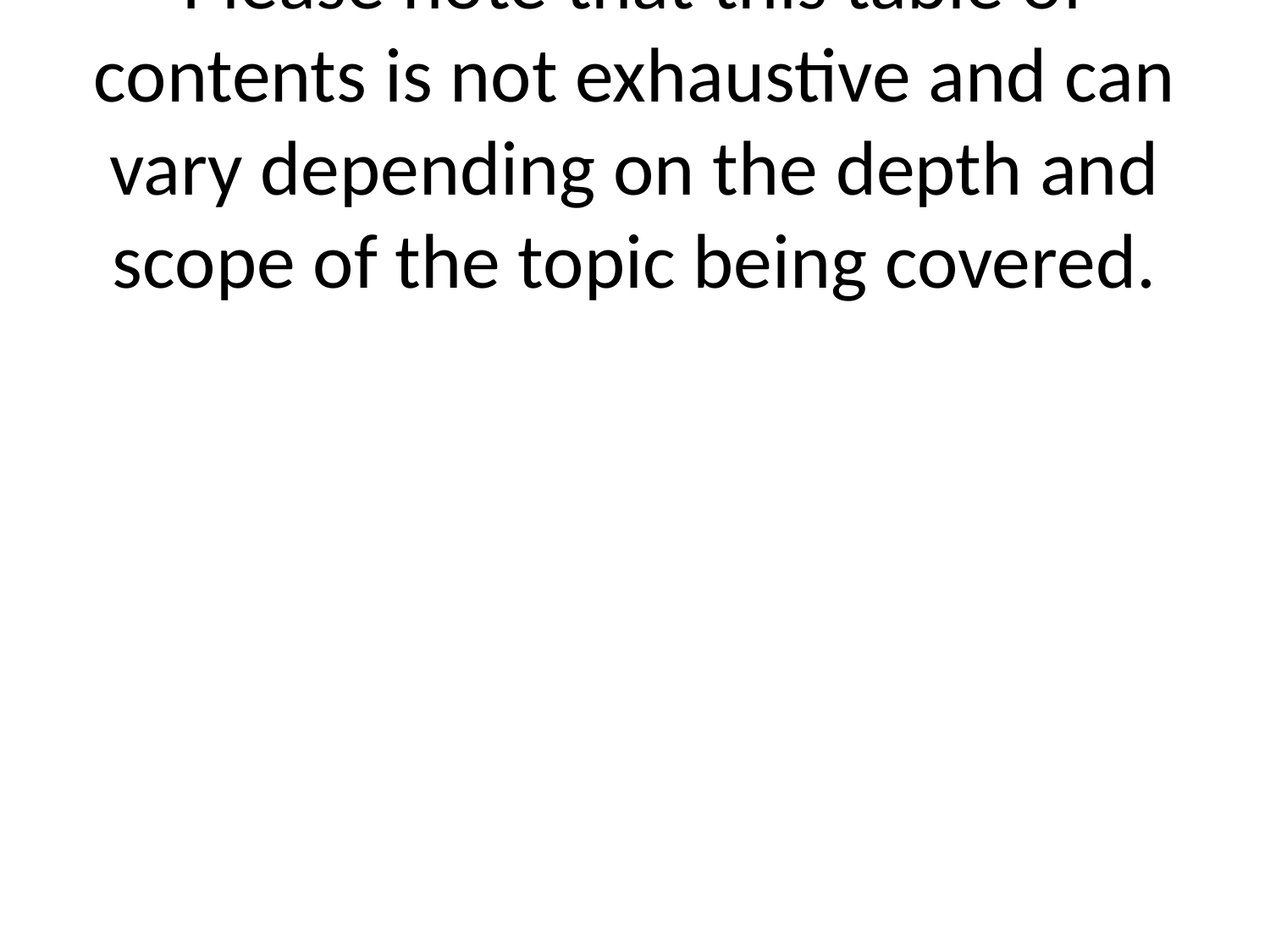

# Please note that this table of contents is not exhaustive and can vary depending on the depth and scope of the topic being covered.